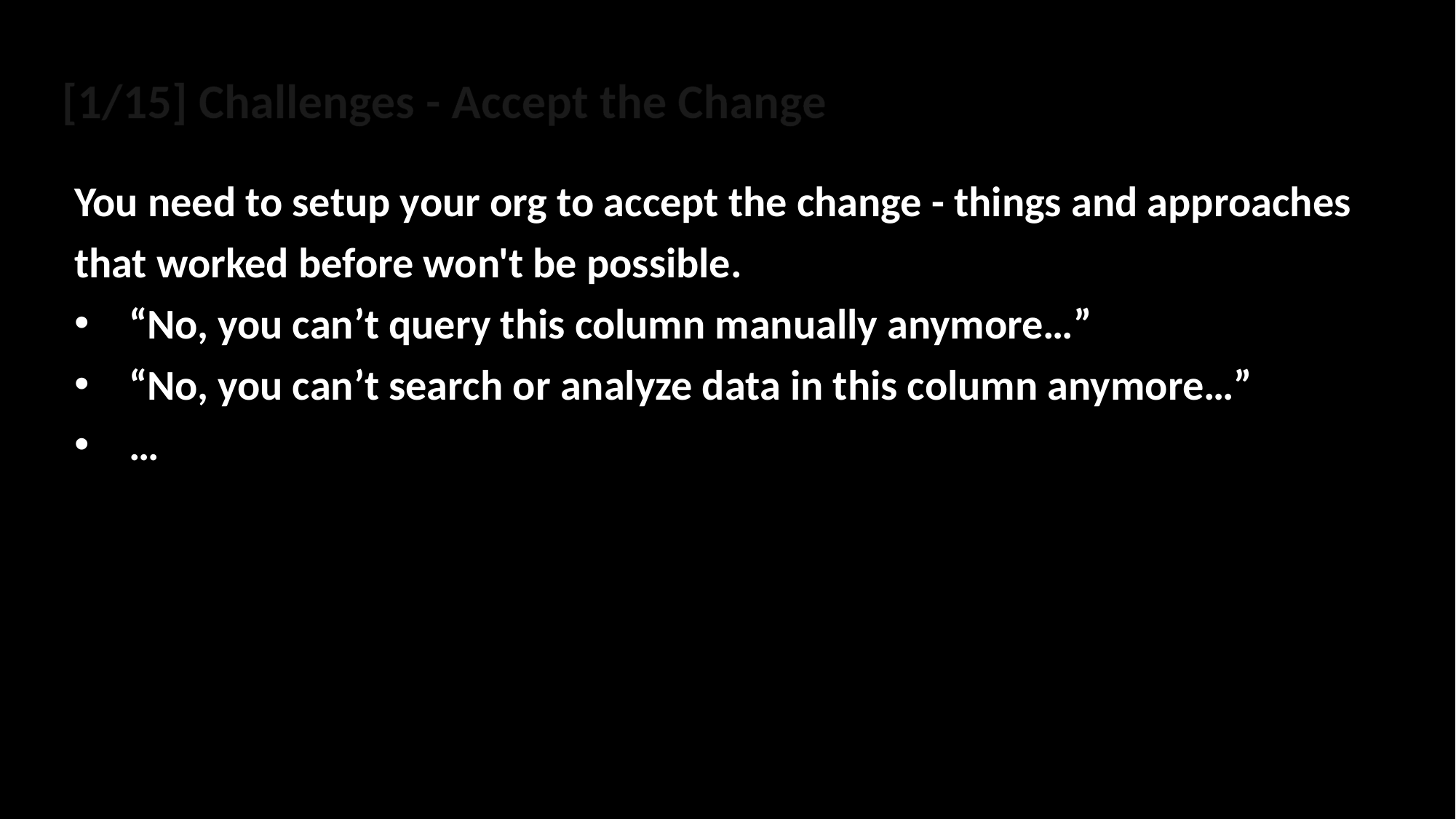

# [1/15] Challenges - Accept the Change
You need to setup your org to accept the change - things and approaches that worked before won't be possible.
“No, you can’t query this column manually anymore…”
“No, you can’t search or analyze data in this column anymore…”
…